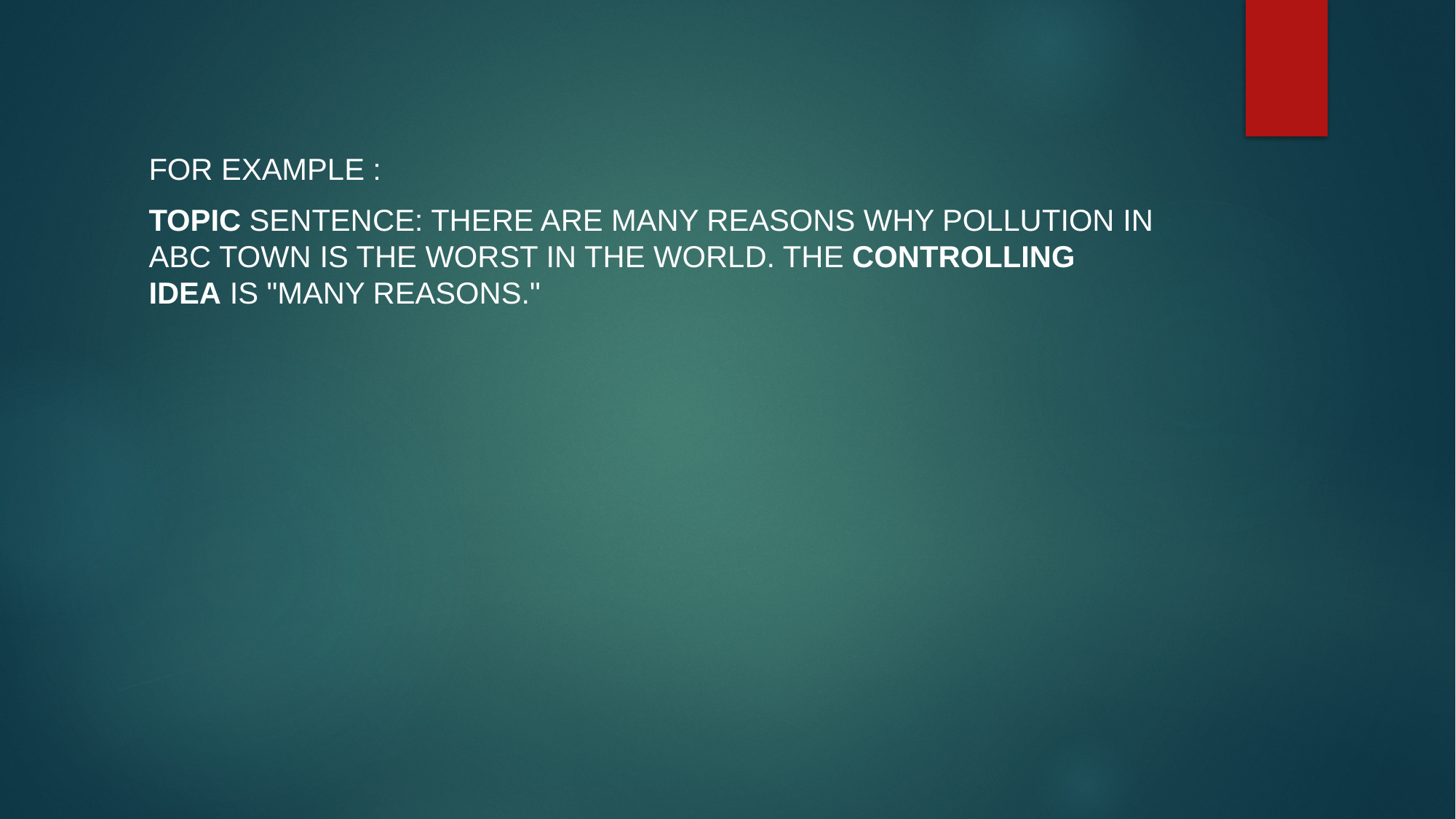

FOR EXAMPLE :
Topic Sentence: There are many reasons why pollution in ABC Town is the worst in the world. the controlling idea is "many reasons."